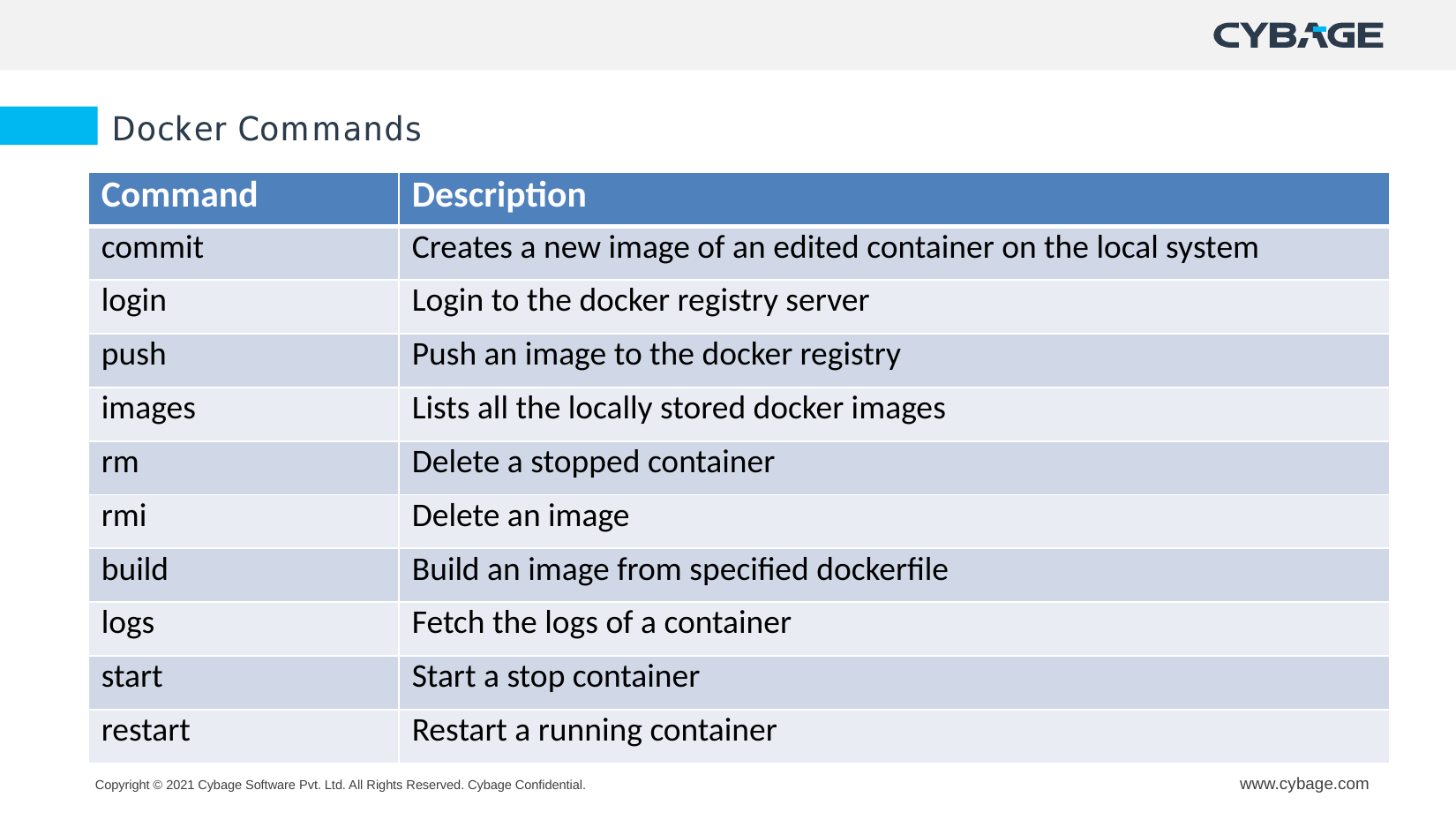

Docker Commands

| Command | Description |
| --- | --- |
| commit | Creates a new image of an edited container on the local system |
| login | Login to the docker registry server |
| push | Push an image to the docker registry |
| images | Lists all the locally stored docker images |
| rm | Delete a stopped container |
| rmi | Delete an image |
| build | Build an image from specified dockerfile |
| logs | Fetch the logs of a container |
| start | Start a stop container |
| restart | Restart a running container |